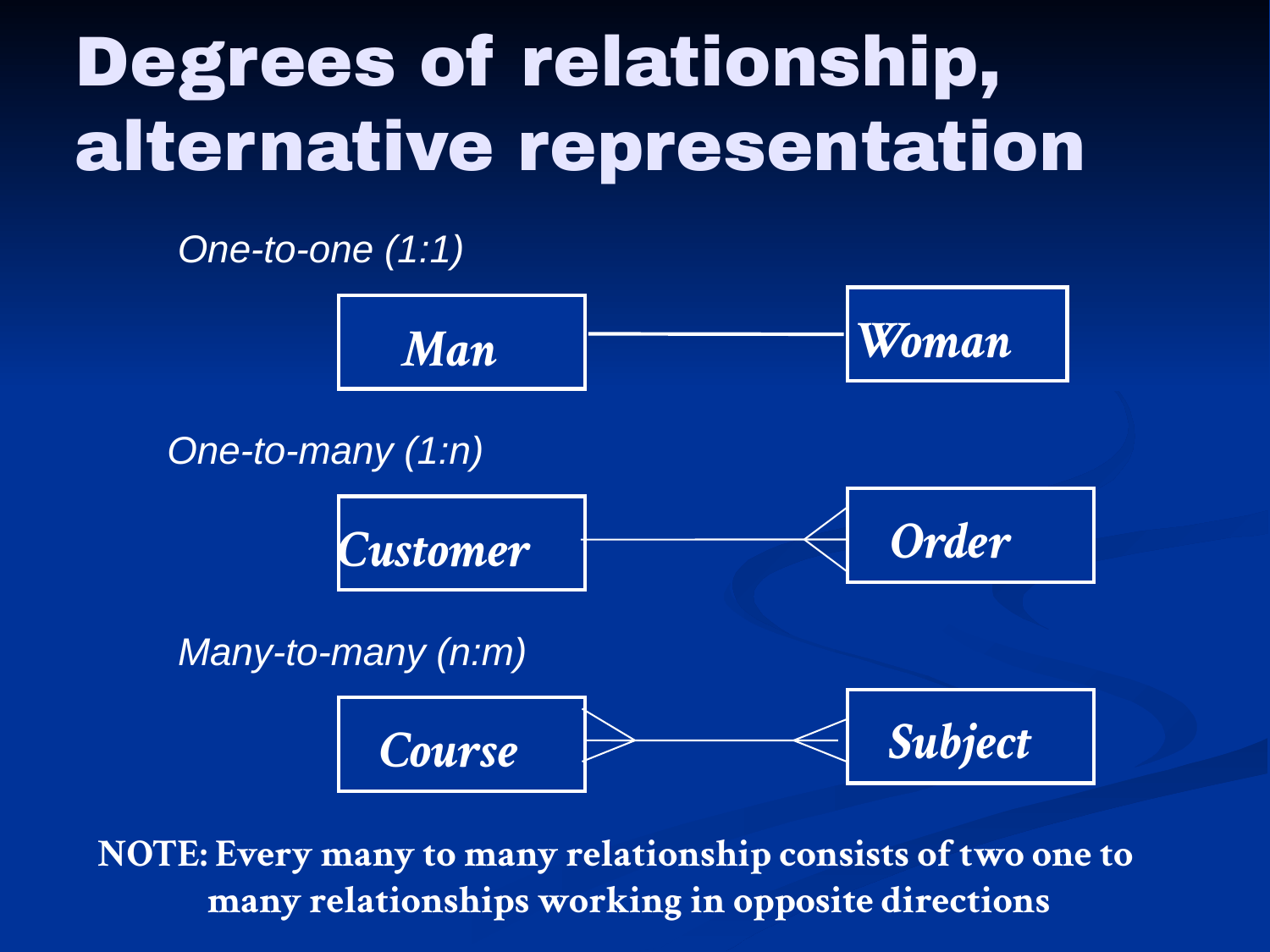

Degrees of relationship, alternative representation
One-to-one (1:1)

Woman
Man

One-to-many (1:n)

Order

Customer

Many-to-many (n:m)

Subject

Course

NOTE: Every many to many relationship consists of two one to
              many relationships working in opposite directions